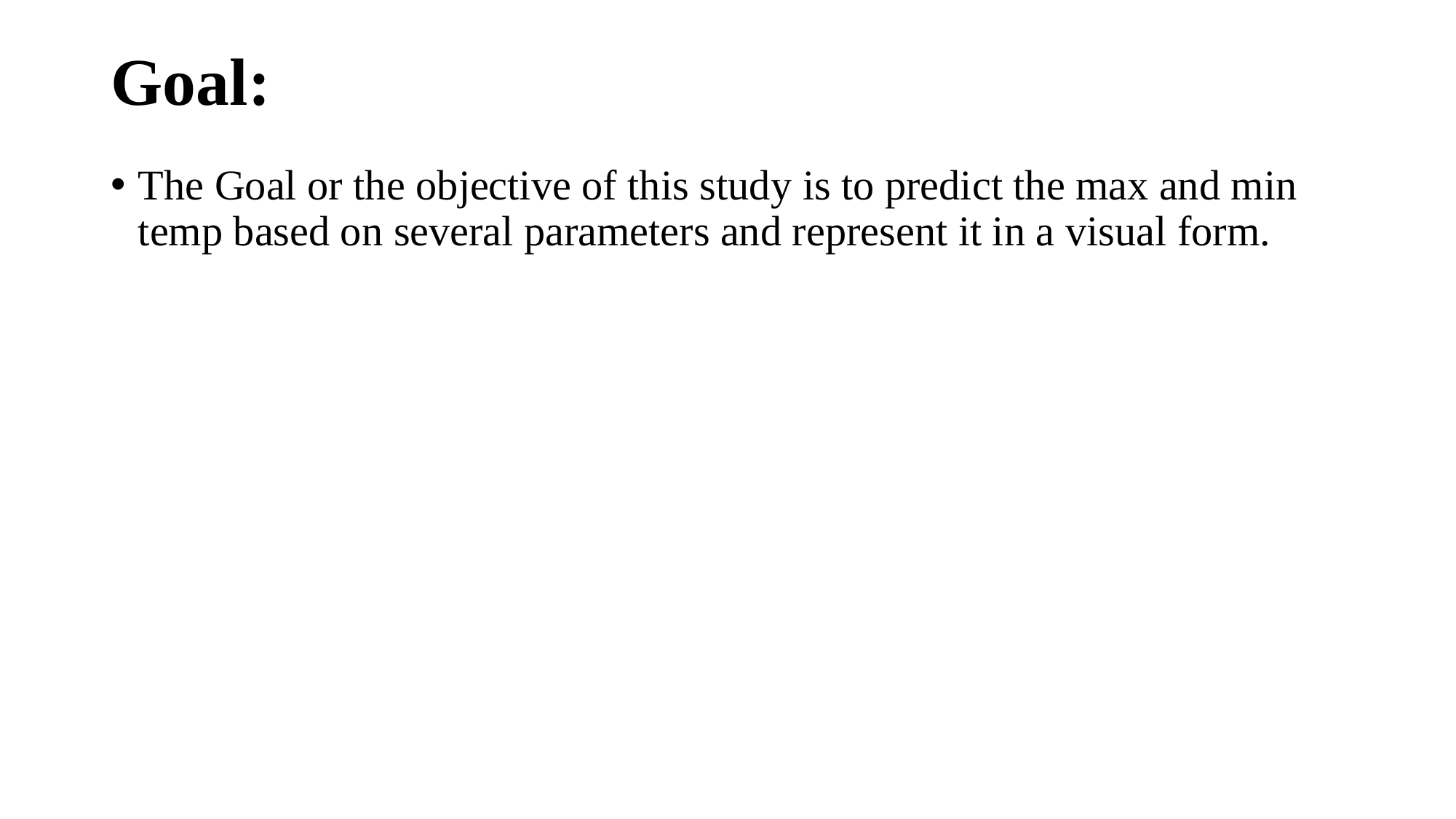

# Goal:
The Goal or the objective of this study is to predict the max and min temp based on several parameters and represent it in a visual form.